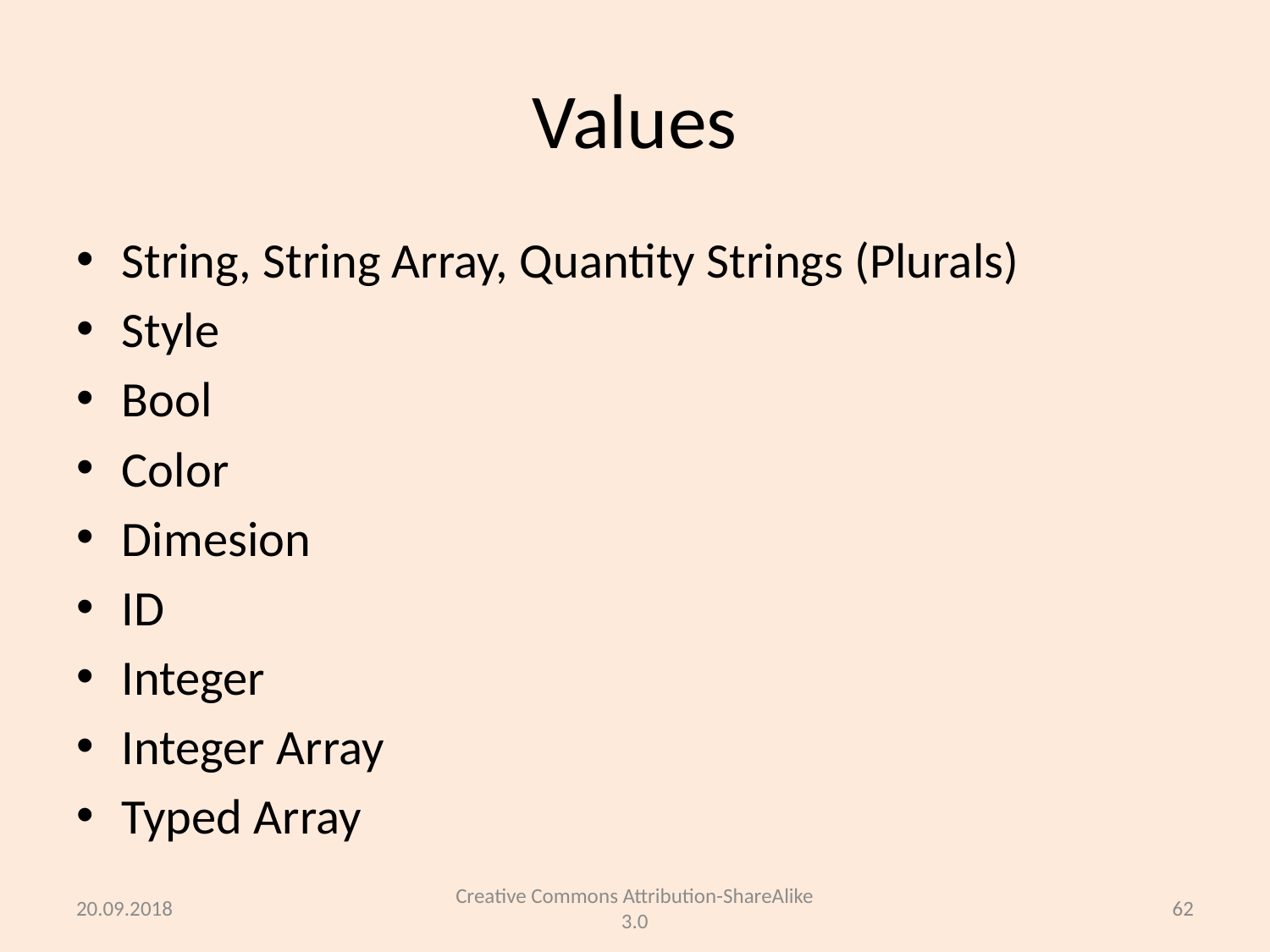

# Values
String, String Array, Quantity Strings (Plurals)
Style
Bool
Color
Dimesion
ID
Integer
Integer Array
Typed Array
20.09.2018
Creative Commons Attribution-ShareAlike 3.0
62